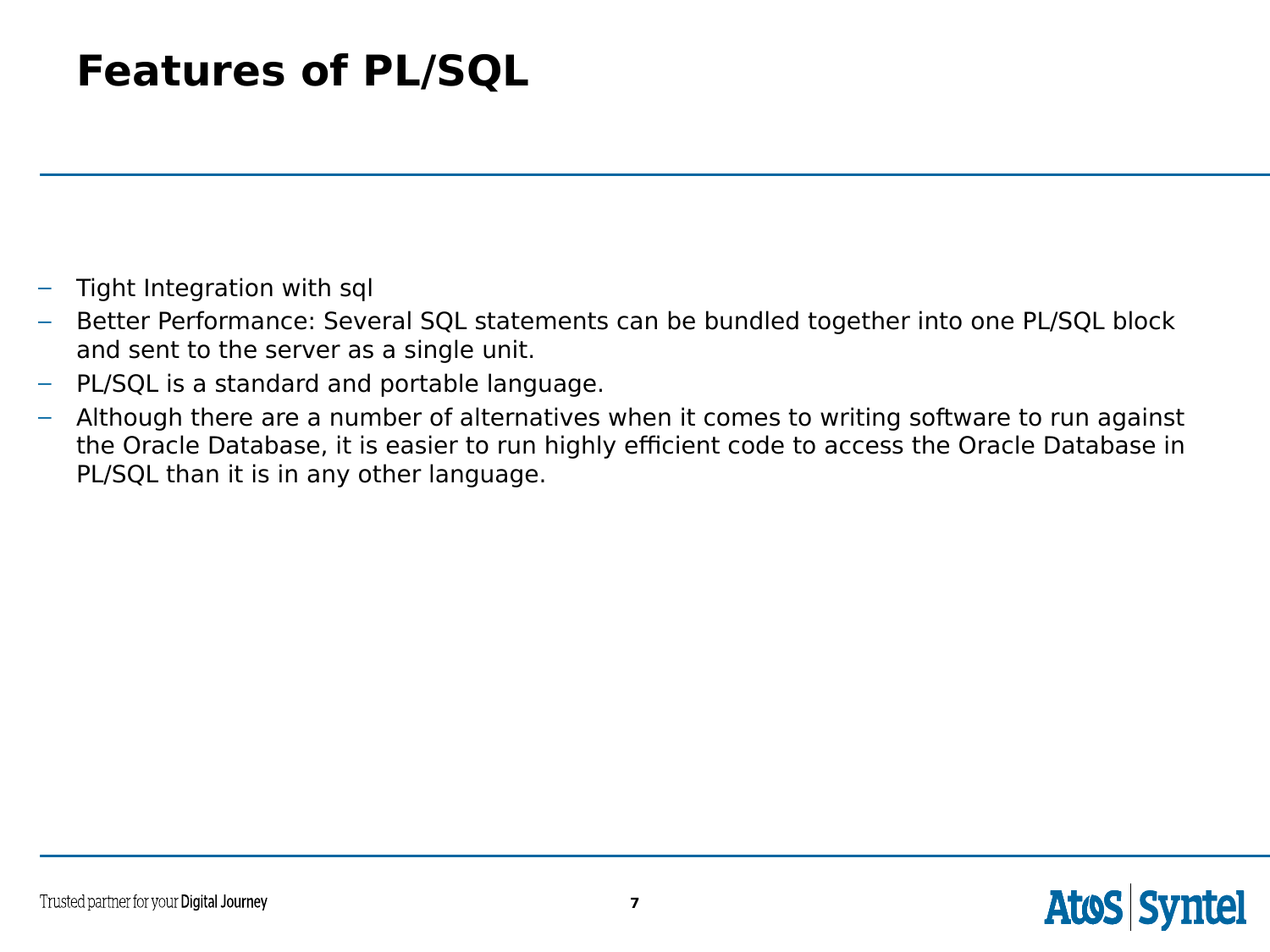

# Features of PL/SQL

Tight Integration with sql
Better Performance: Several SQL statements can be bundled together into one PL/SQL block and sent to the server as a single unit.
PL/SQL is a standard and portable language.
Although there are a number of alternatives when it comes to writing software to run against the Oracle Database, it is easier to run highly efficient code to access the Oracle Database in PL/SQL than it is in any other language.